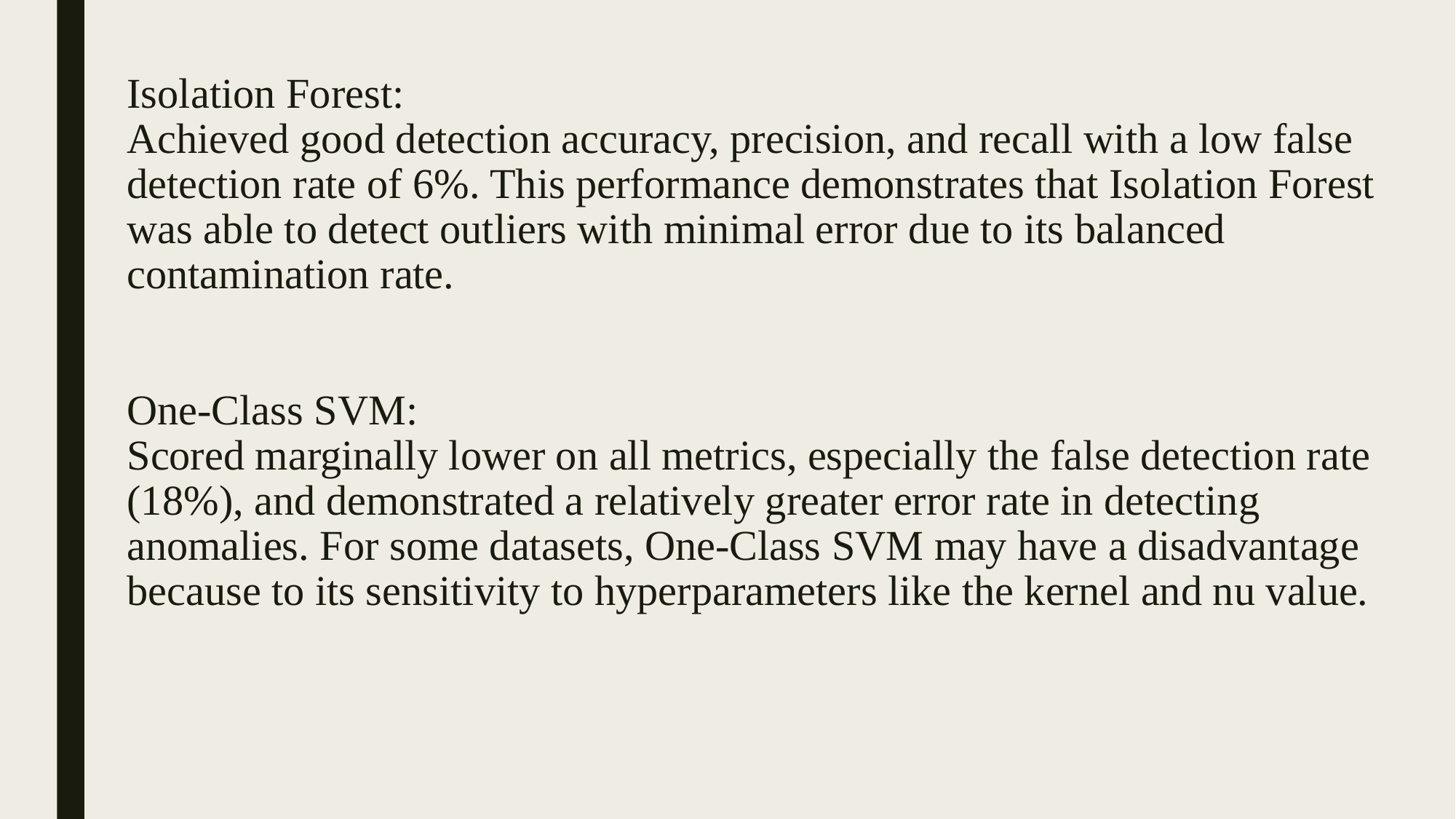

# Isolation Forest: Achieved good detection accuracy, precision, and recall with a low false detection rate of 6%. This performance demonstrates that Isolation Forest was able to detect outliers with minimal error due to its balanced contamination rate. One-Class SVM: Scored marginally lower on all metrics, especially the false detection rate (18%), and demonstrated a relatively greater error rate in detecting anomalies. For some datasets, One-Class SVM may have a disadvantage because to its sensitivity to hyperparameters like the kernel and nu value.